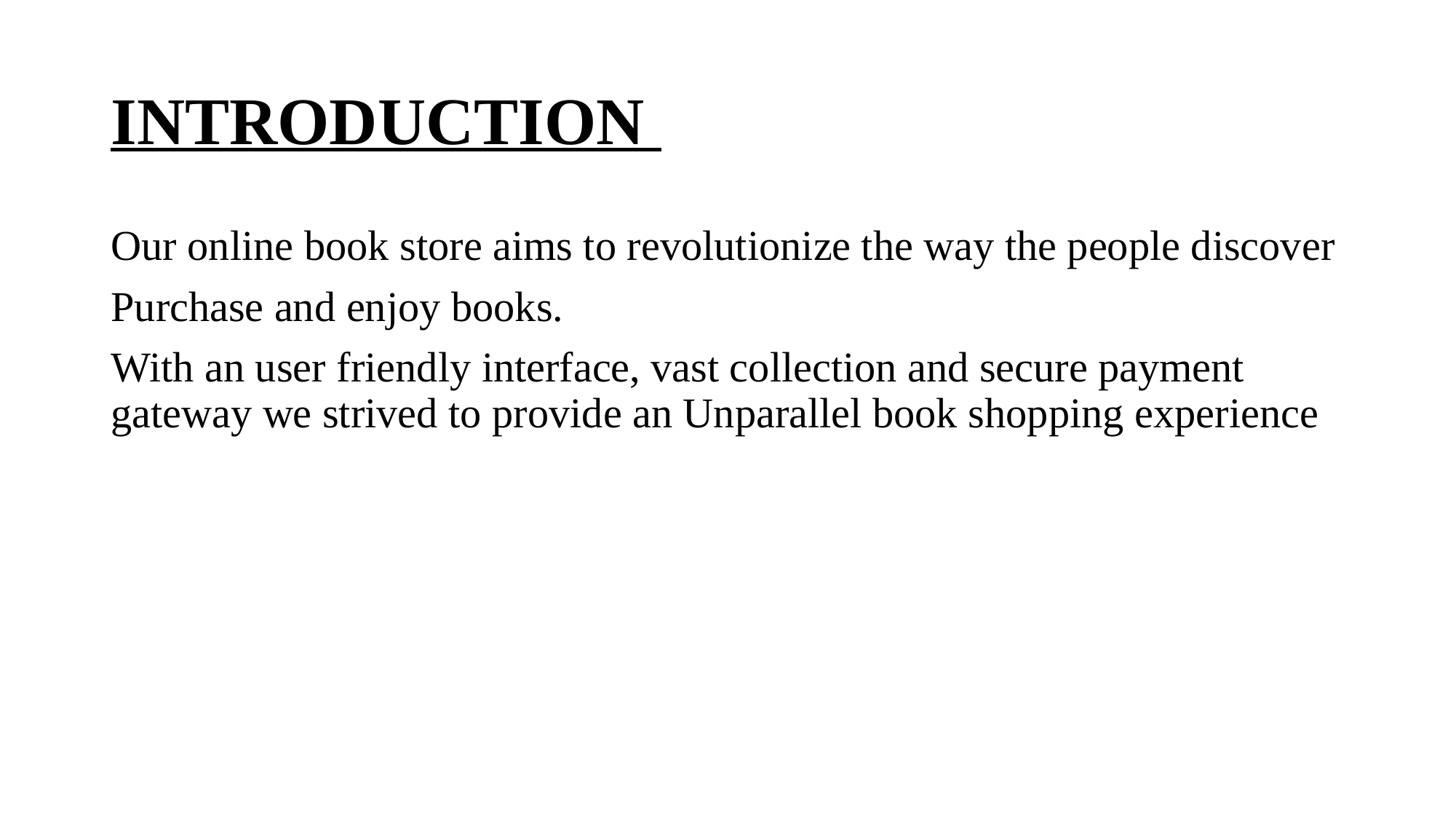

# INTRODUCTION
Our online book store aims to revolutionize the way the people discover
Purchase and enjoy books.
With an user friendly interface, vast collection and secure payment gateway we strived to provide an Unparallel book shopping experience